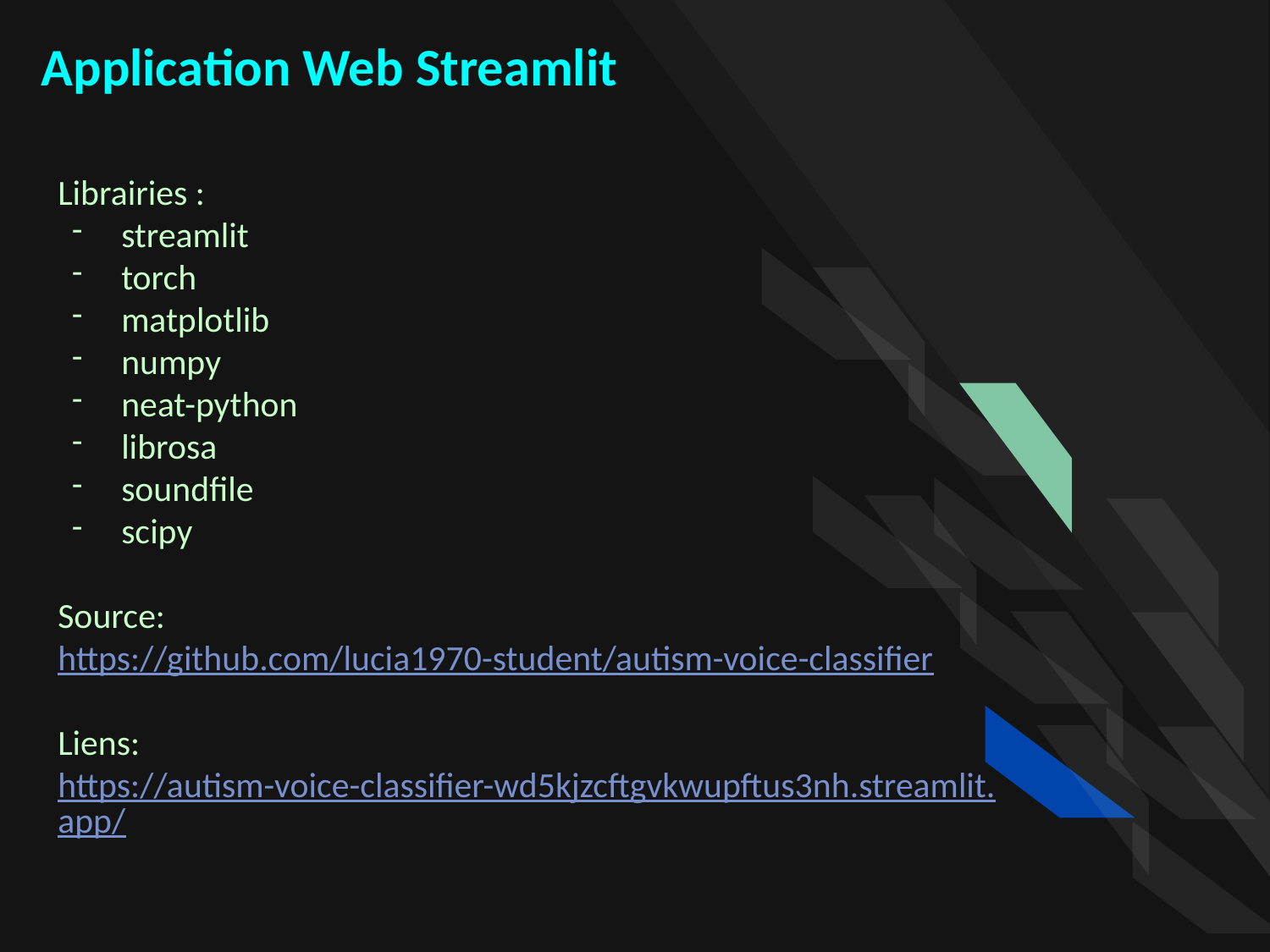

Application Web Streamlit

Librairies :
streamlit
torch
matplotlib
numpy
neat-python
librosa
soundfile
scipy

Source:
https://github.com/lucia1970-student/autism-voice-classifier

Liens: https://autism-voice-classifier-wd5kjzcftgvkwupftus3nh.streamlit.app/